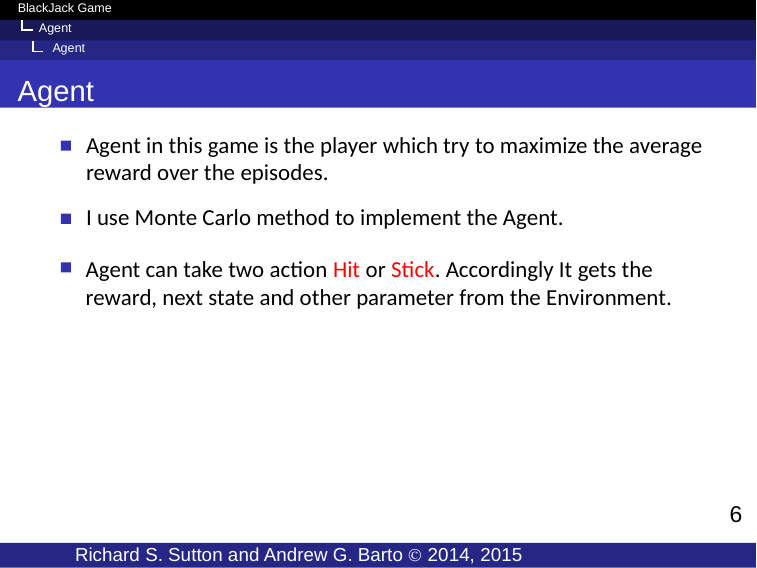

BlackJack Game
Admin

             Agent

               Agent

Agent
Agent in this game is the player which try to maximize the average reward over the episodes.

I use Monte Carlo method to implement the Agent.

Agent can take two action Hit or Stick. Accordingly It gets the reward, next state and other parameter from the Environment.

6
Richard S. Sutton and Andrew G. Barto Ⓒ 2014, 2015